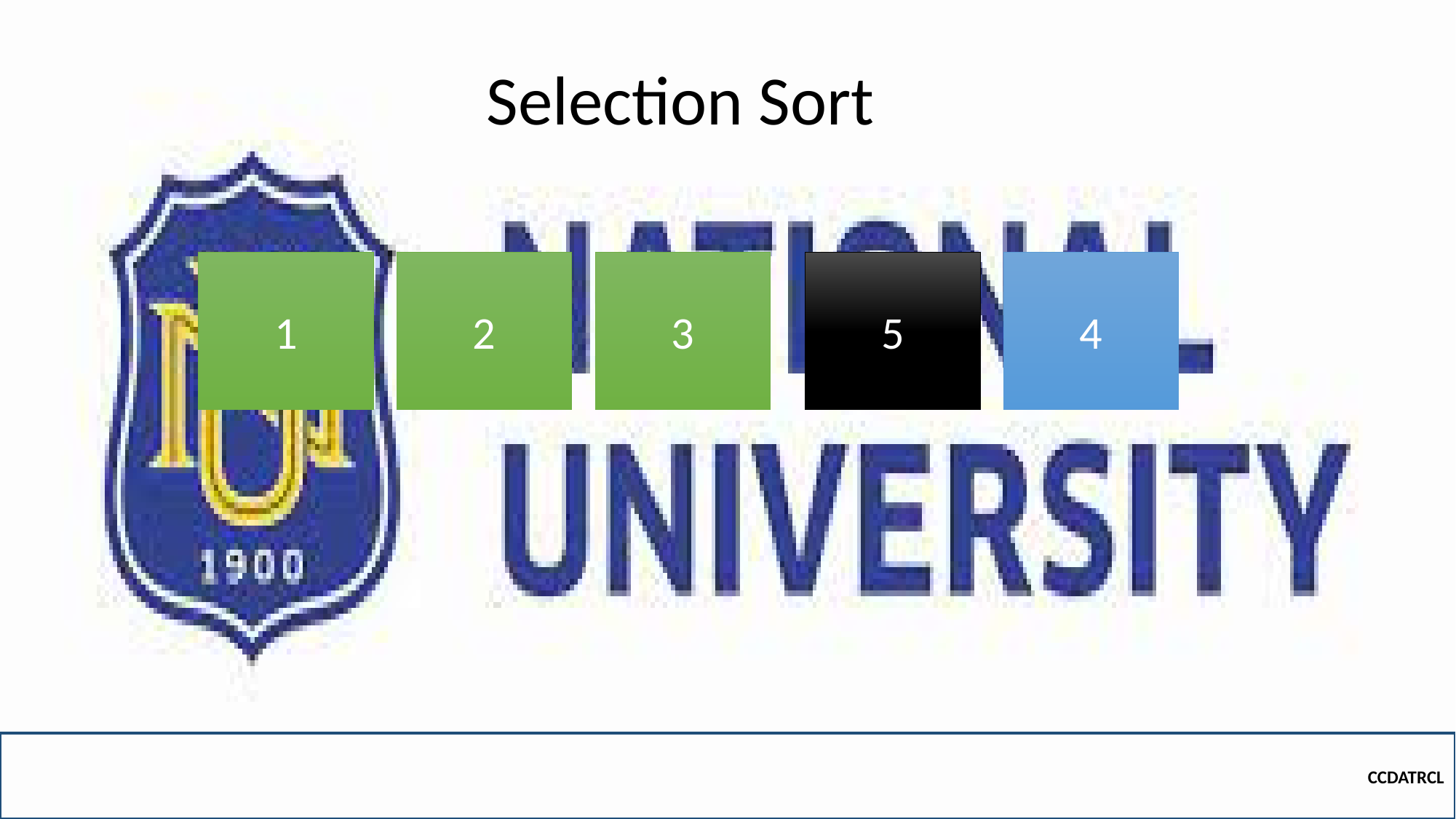

# Selection Sort
1
4
5
3
2
CCDATRCL